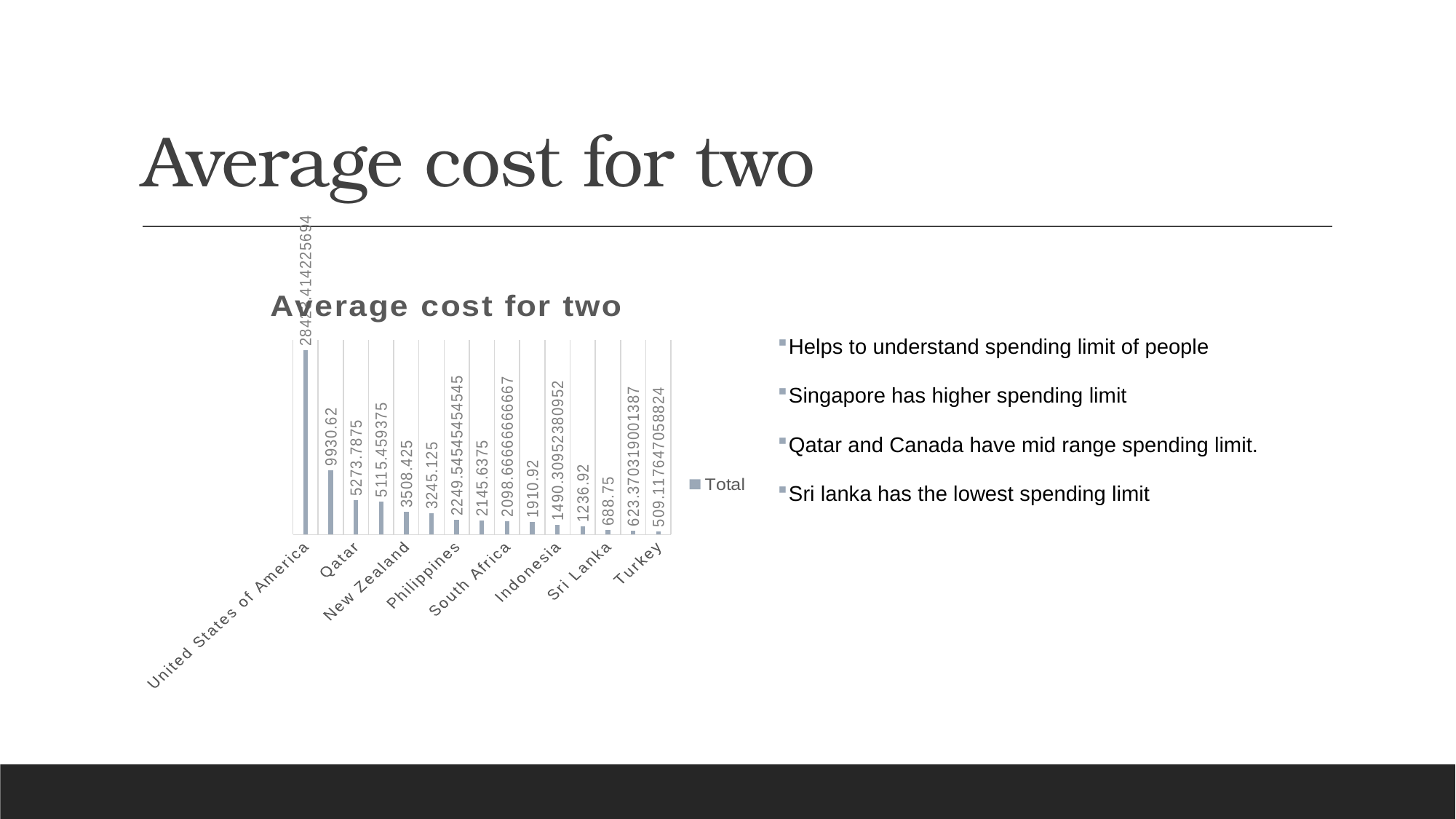

# Average cost for two

### Chart: Average cost for two

| Category | Total |
|---|---|
| United States of America | 28423.414225693963 |
| Singapore | 9930.619999999999 |
| Qatar | 5273.7875 |
| United Kingdom | 5115.459375 |
| New Zealand | 3508.425 |
| United Arab Emirates | 3245.125 |
| Philippines | 2249.5454545454545 |
| Canada | 2145.6375 |
| South Africa | 2098.6666666666665 |
| Brazil | 1910.9199999999996 |
| Indonesia | 1490.3095238095239 |
| Australia | 1236.9200000000003 |
| Sri Lanka | 688.75 |
| India | 623.370319001387 |
| Turkey | 509.11764705882354 |
Helps to understand spending limit of people
Singapore has higher spending limit
Qatar and Canada have mid range spending limit.
Sri lanka has the lowest spending limit